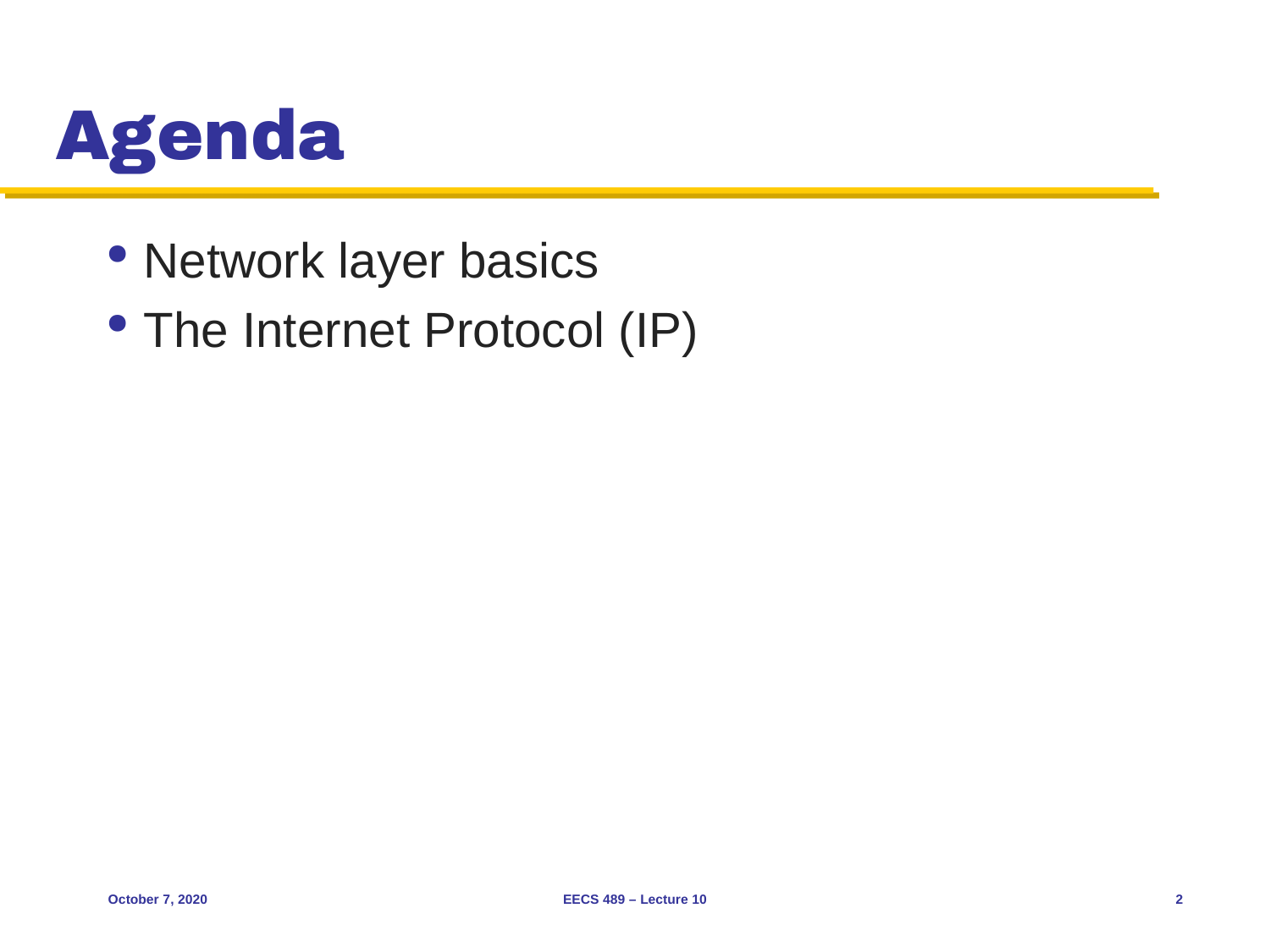

# Agenda
Network layer basics
The Internet Protocol (IP)
October 7, 2020
EECS 489 – Lecture 10
2